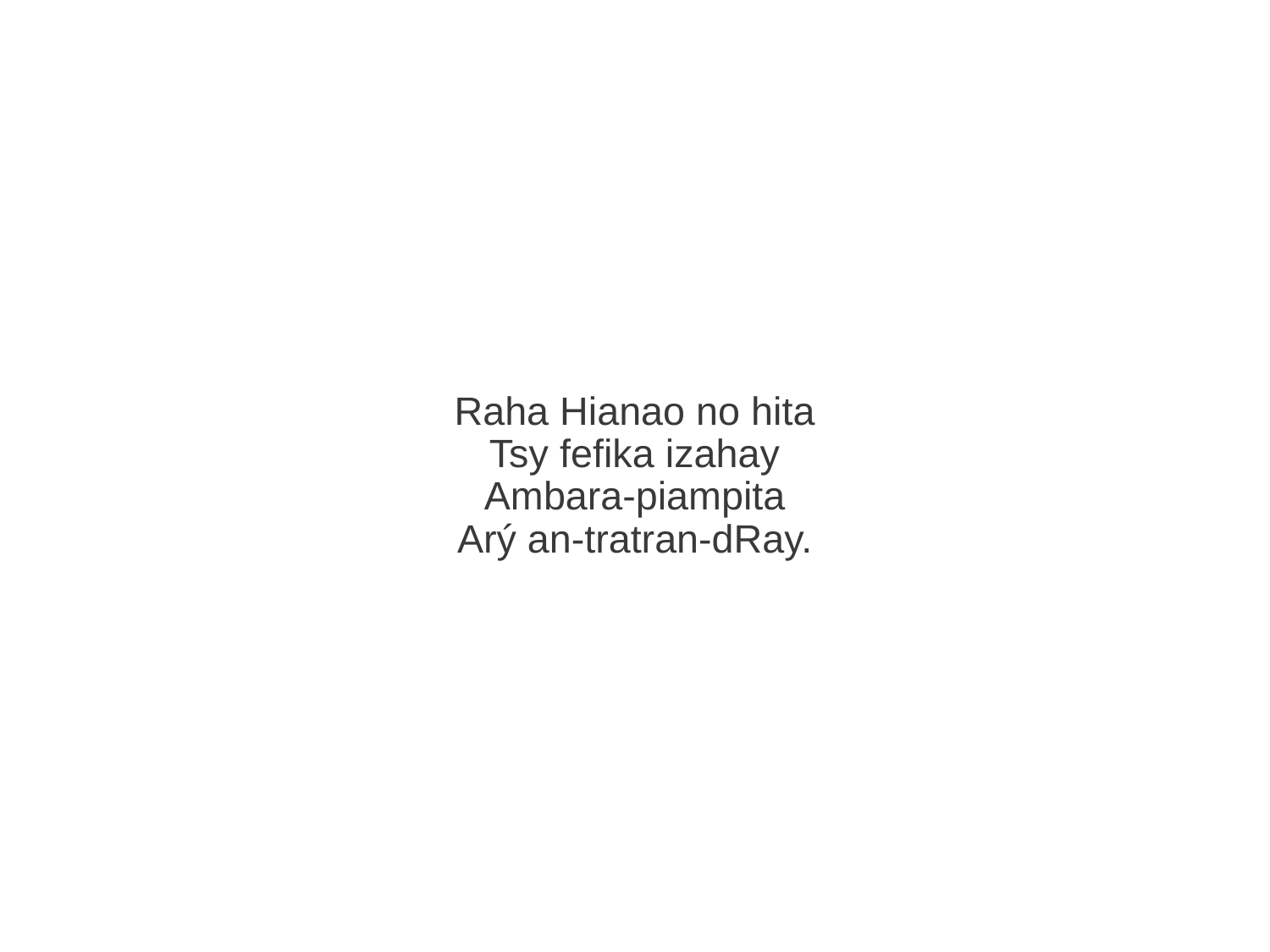

Raha Hianao no hita
Tsy fefika izahay
Ambara-piampita
Arý an-tratran-dRay.